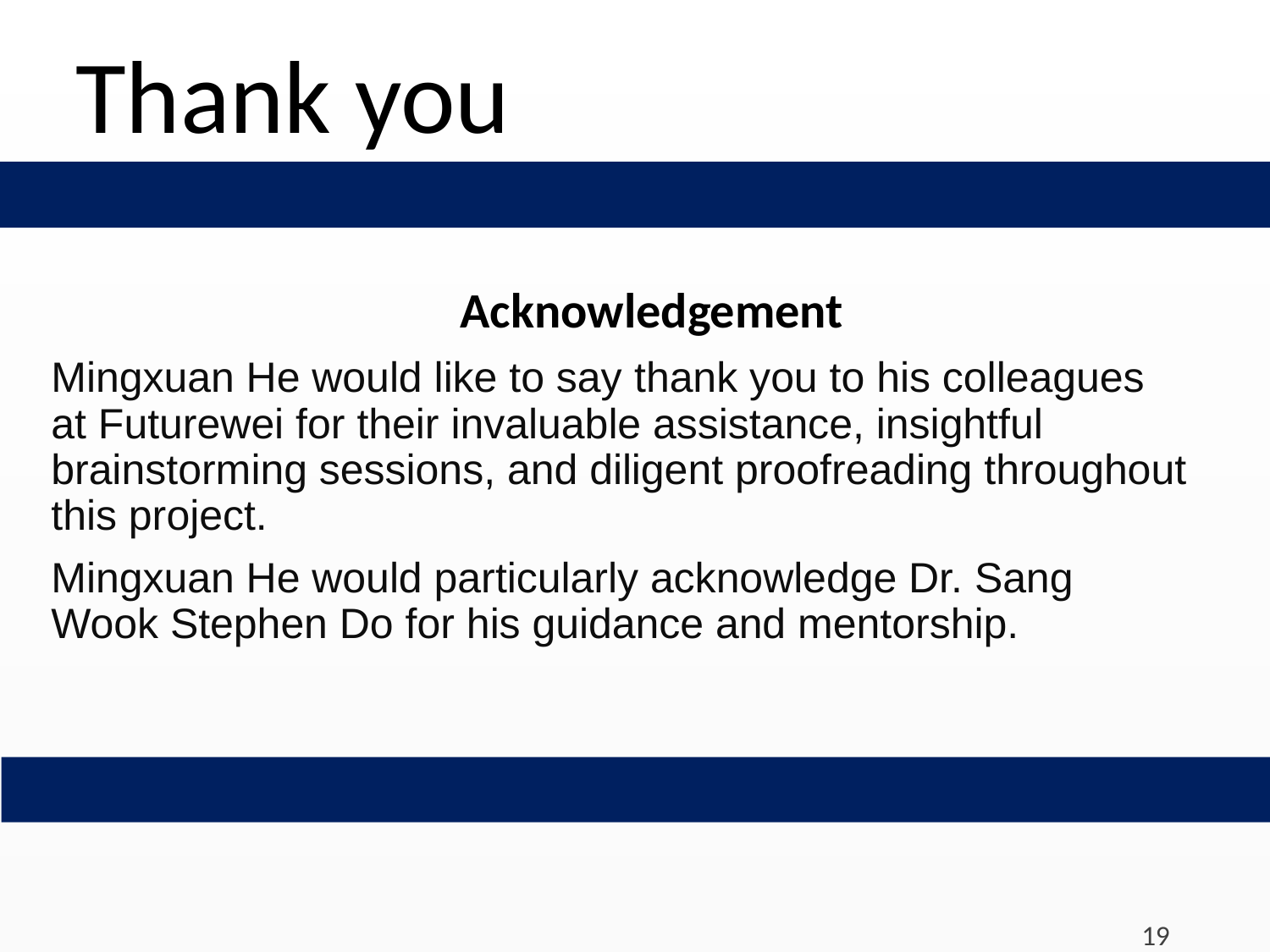

Thank you

Acknowledgement
Mingxuan He would like to say thank you to his colleagues at Futurewei for their invaluable assistance, insightful brainstorming sessions, and diligent proofreading throughout this project.
Mingxuan He would particularly acknowledge Dr. Sang Wook Stephen Do for his guidance and mentorship.

19